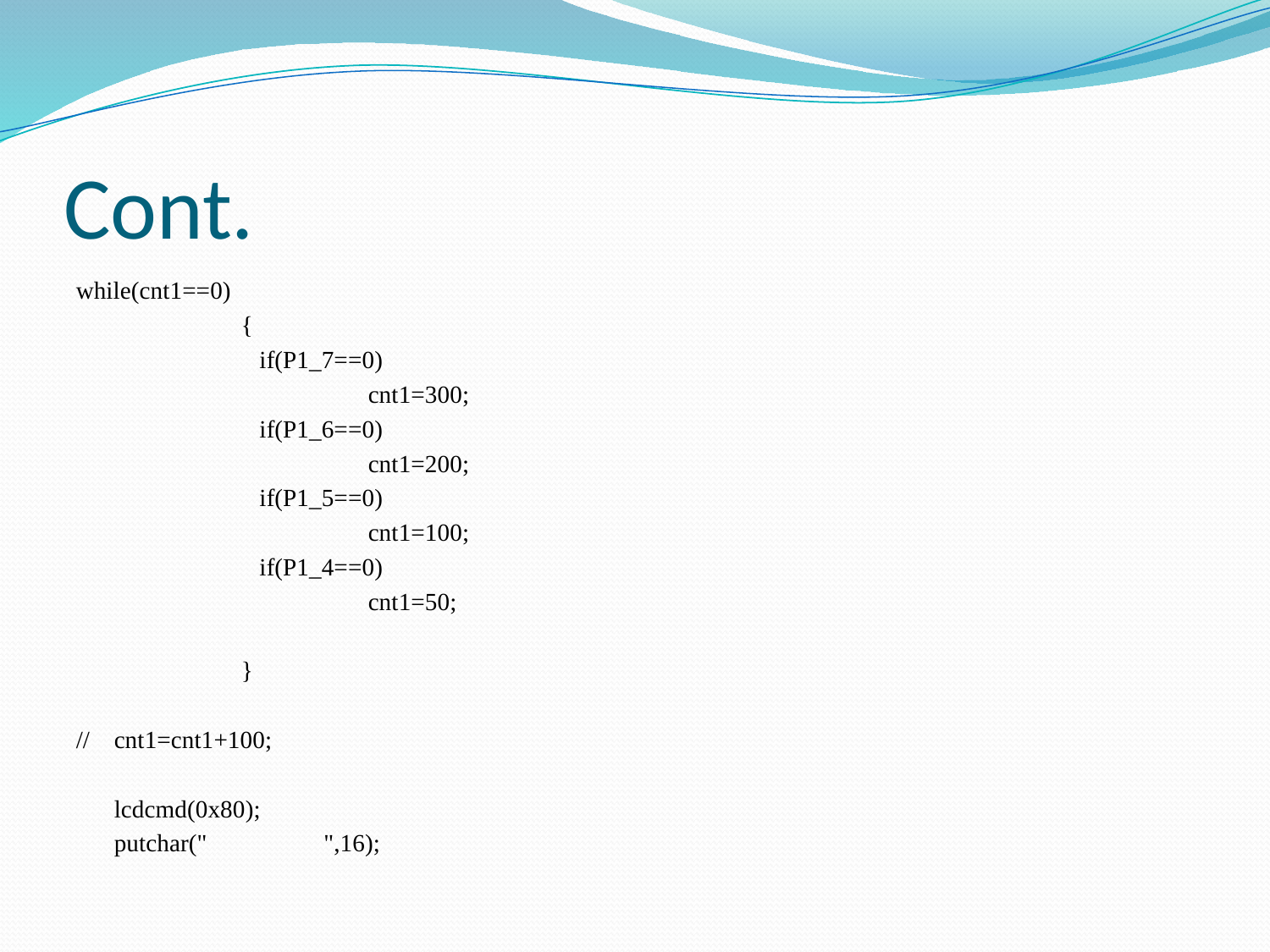

# Cont.
while(cnt1==0)
		{
		   if(P1_7==0)
		   	cnt1=300;
		   if(P1_6==0)
		   	cnt1=200;
		   if(P1_5==0)
		   	cnt1=100;
		   if(P1_4==0)
		   	cnt1=50;

		}

//	cnt1=cnt1+100;

	lcdcmd(0x80);
	putchar("                   ",16);